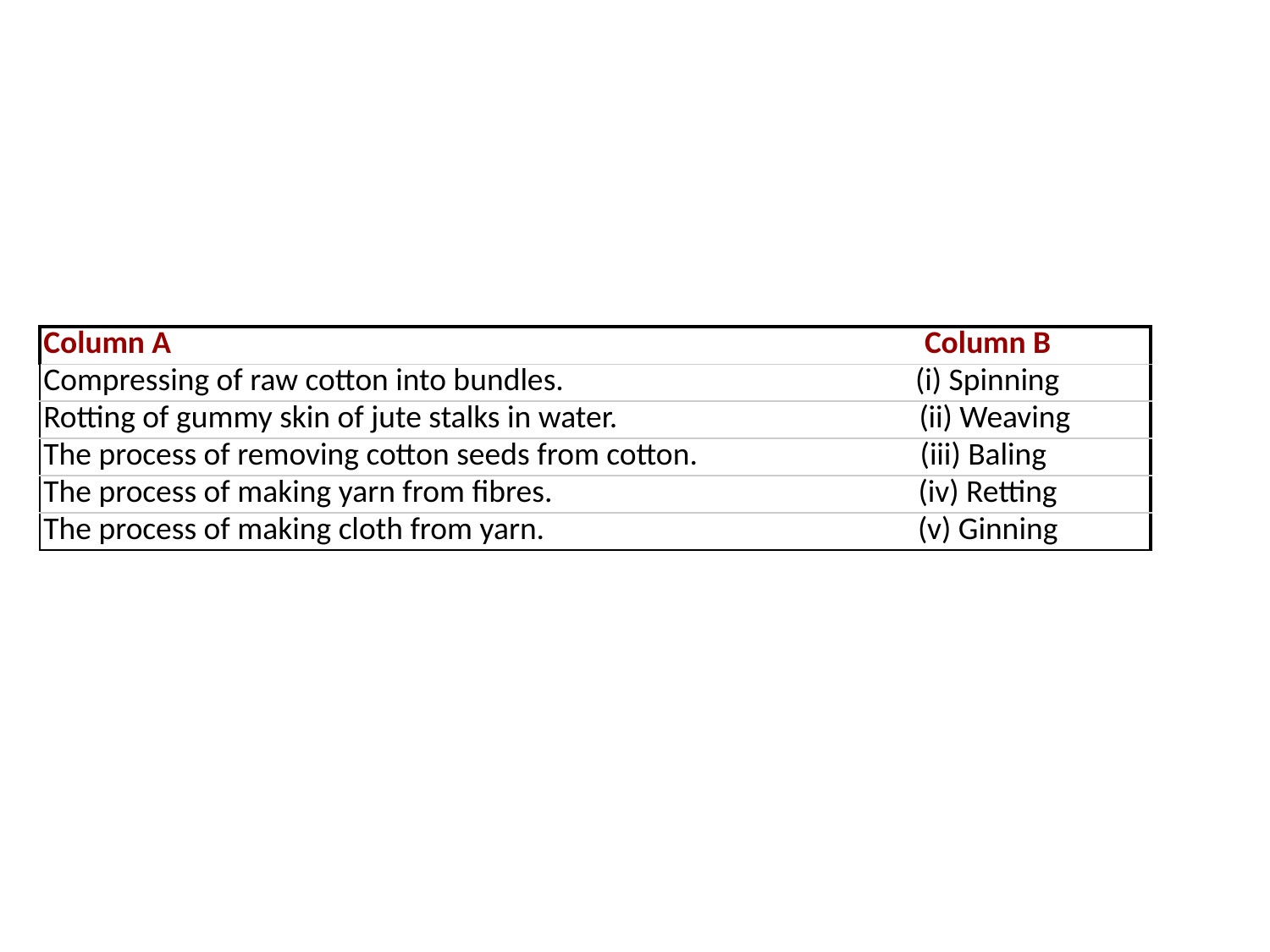

| Column A Column B |
| --- |
| Compressing of raw cotton into bundles. (i) Spinning |
| Rotting of gummy skin of jute stalks in water. (ii) Weaving |
| The process of removing cotton seeds from cotton. (iii) Baling |
| The process of making yarn from fibres. (iv) Retting |
| The process of making cloth from yarn. (v) Ginning |